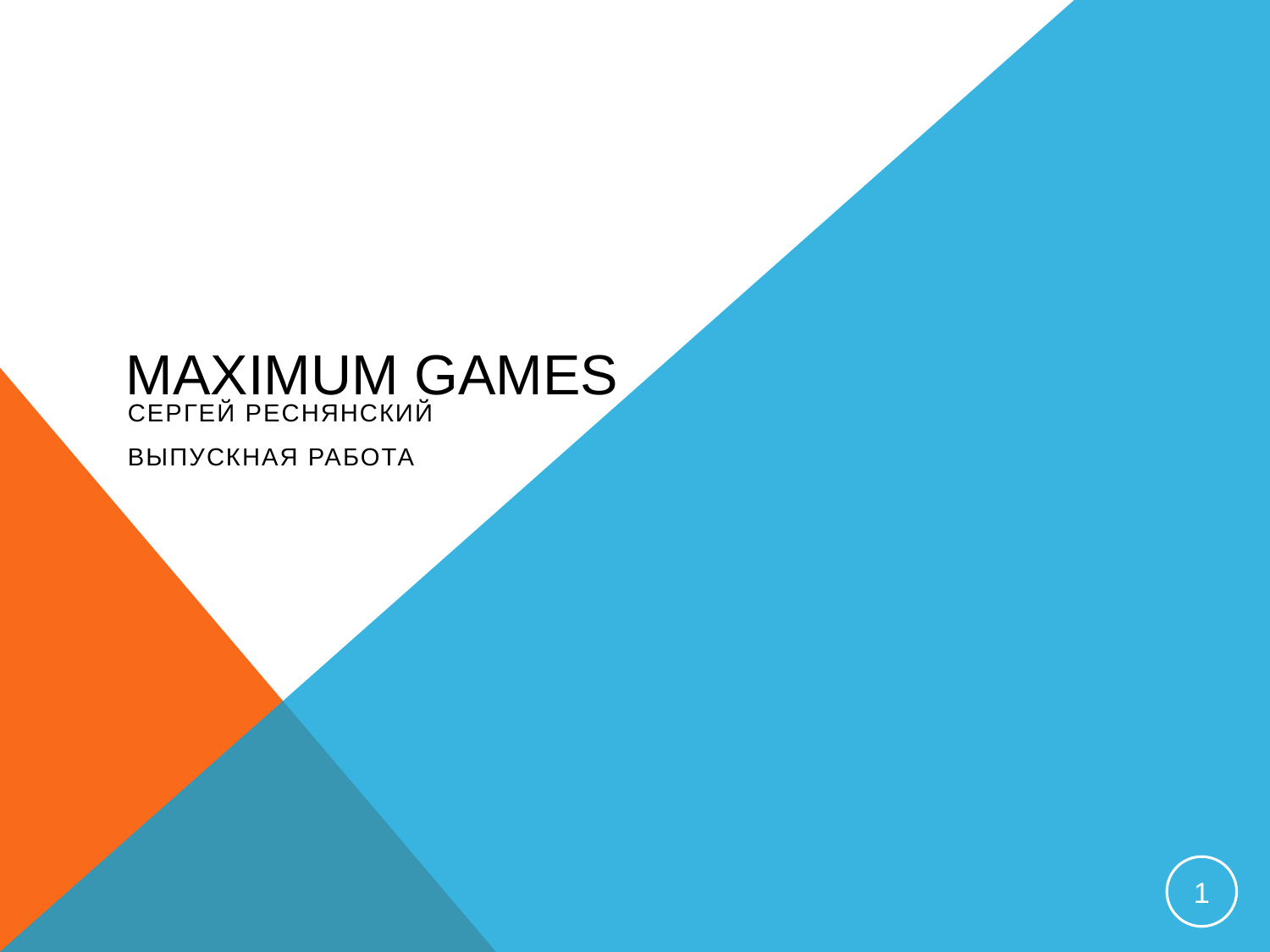

# Maximum Games
Сергей Реснянский
Выпускная работа

1